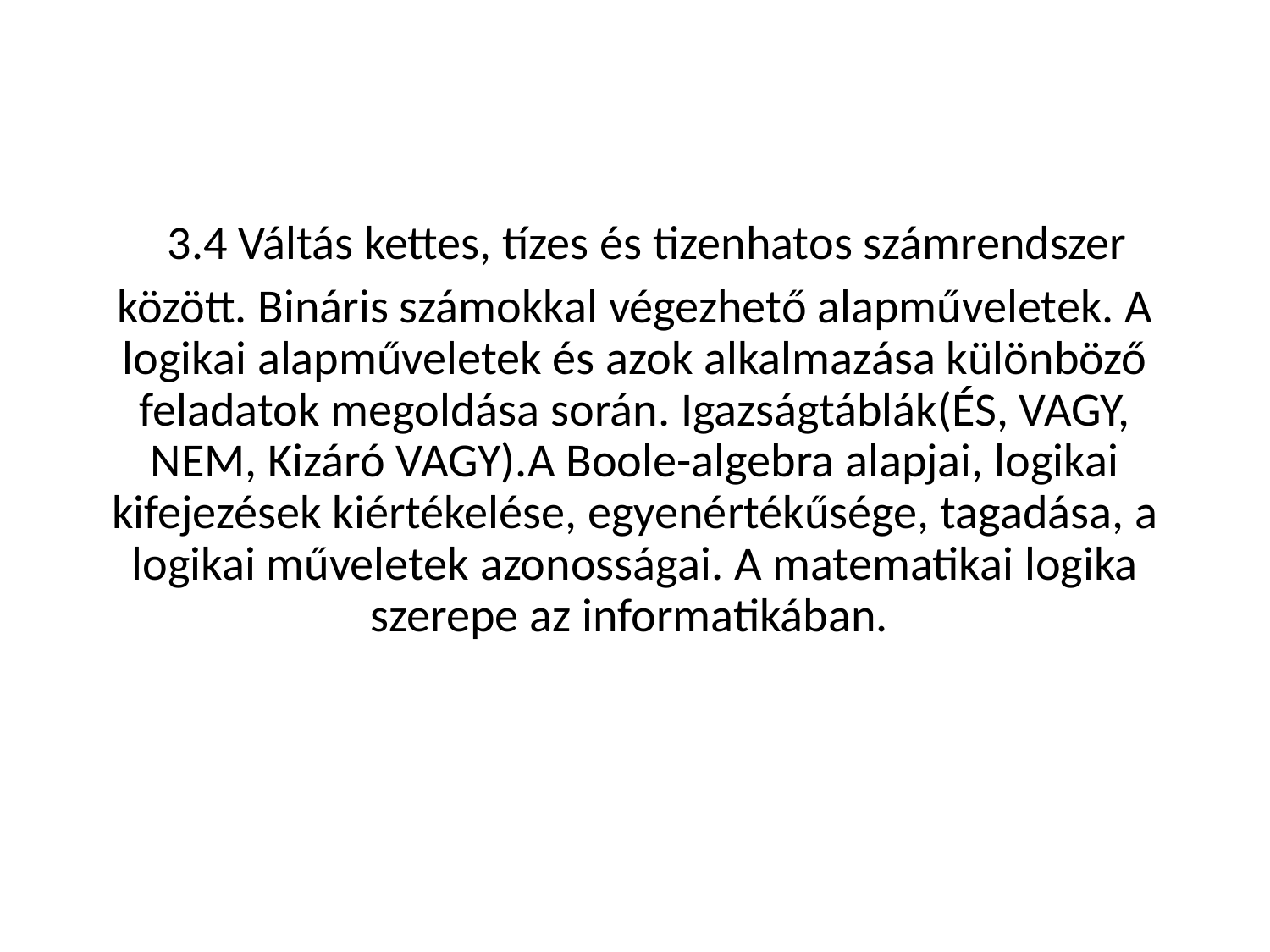

# 3.4 Váltás kettes, tízes és tizenhatos számrendszer között. Bináris számokkal végezhető alapműveletek. A logikai alapműveletek és azok alkalmazása különböző feladatok megoldása során. Igazságtáblák(ÉS, VAGY, NEM, Kizáró VAGY).A Boole-algebra alapjai, logikai kifejezések kiértékelése, egyenértékűsége, tagadása, a logikai műveletek azonosságai. A matematikai logika szerepe az informatikában.